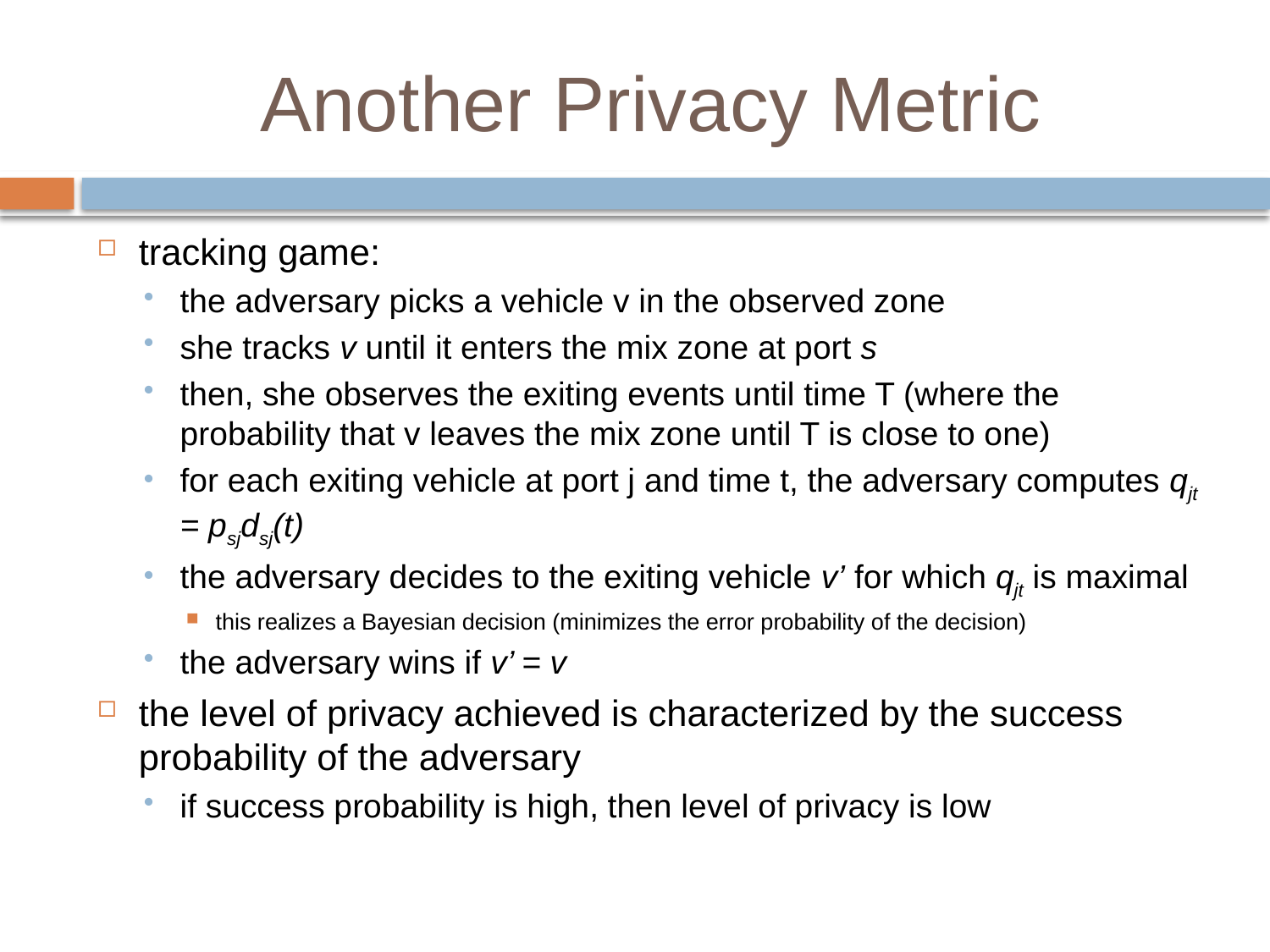

# Another Privacy Metric
tracking game:
the adversary picks a vehicle v in the observed zone
she tracks v until it enters the mix zone at port s
then, she observes the exiting events until time T (where the probability that v leaves the mix zone until T is close to one)
for each exiting vehicle at port j and time t, the adversary computes qjt = psjdsj(t)
the adversary decides to the exiting vehicle v’ for which qjt is maximal
this realizes a Bayesian decision (minimizes the error probability of the decision)
the adversary wins if v’ = v
the level of privacy achieved is characterized by the success probability of the adversary
if success probability is high, then level of privacy is low